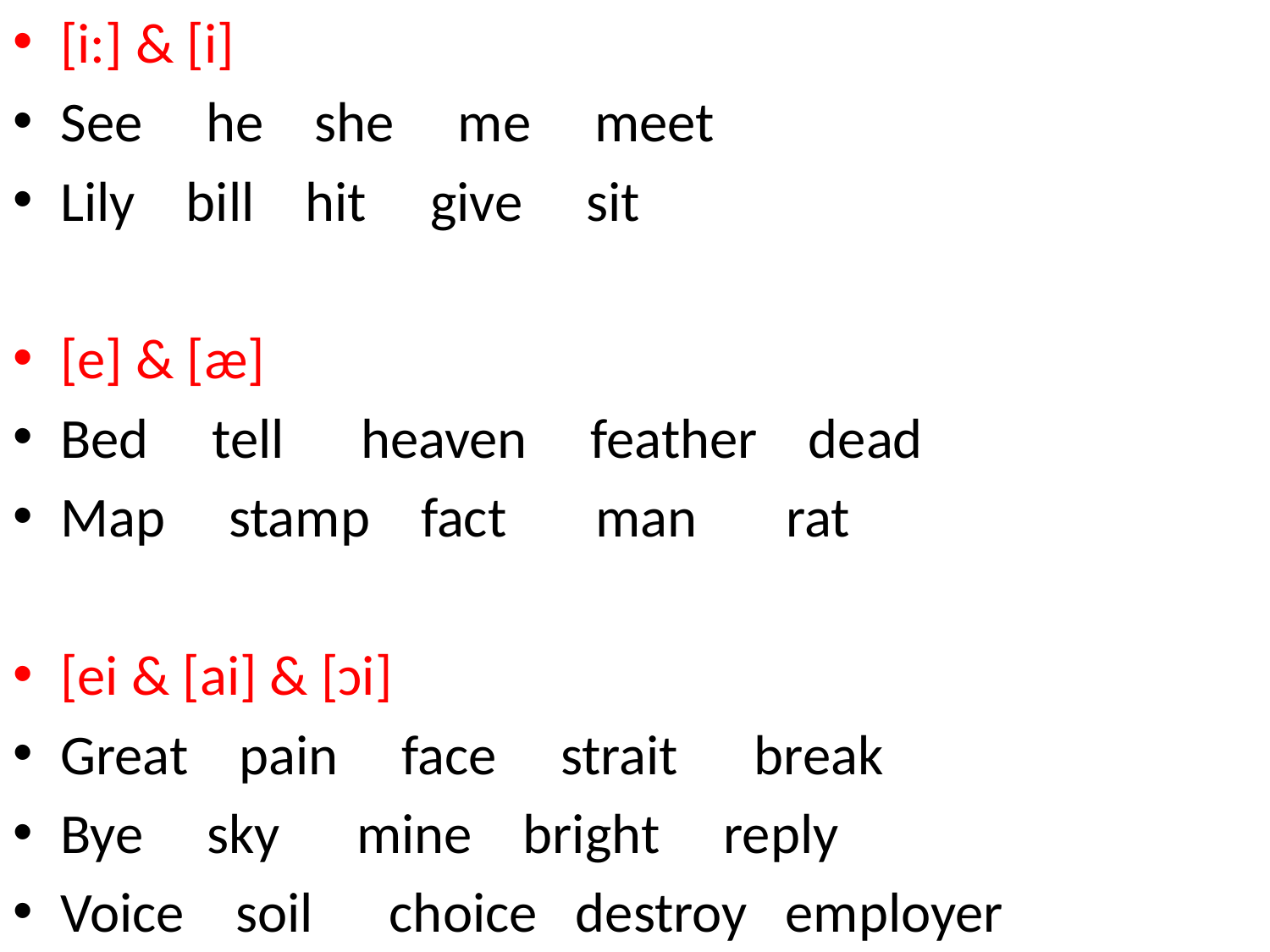

[i:] & [i]
See     he    she     me     meet
Lily    bill    hit     give     sit

[e] & [æ]
Bed     tell      heaven     feather    dead
Map     stamp    fact       man       rat

[ei & [ai] & [ɔi]
Great    pain     face     strait      break
Bye     sky      mine    bright     reply
Voice    soil      choice   destroy   employer